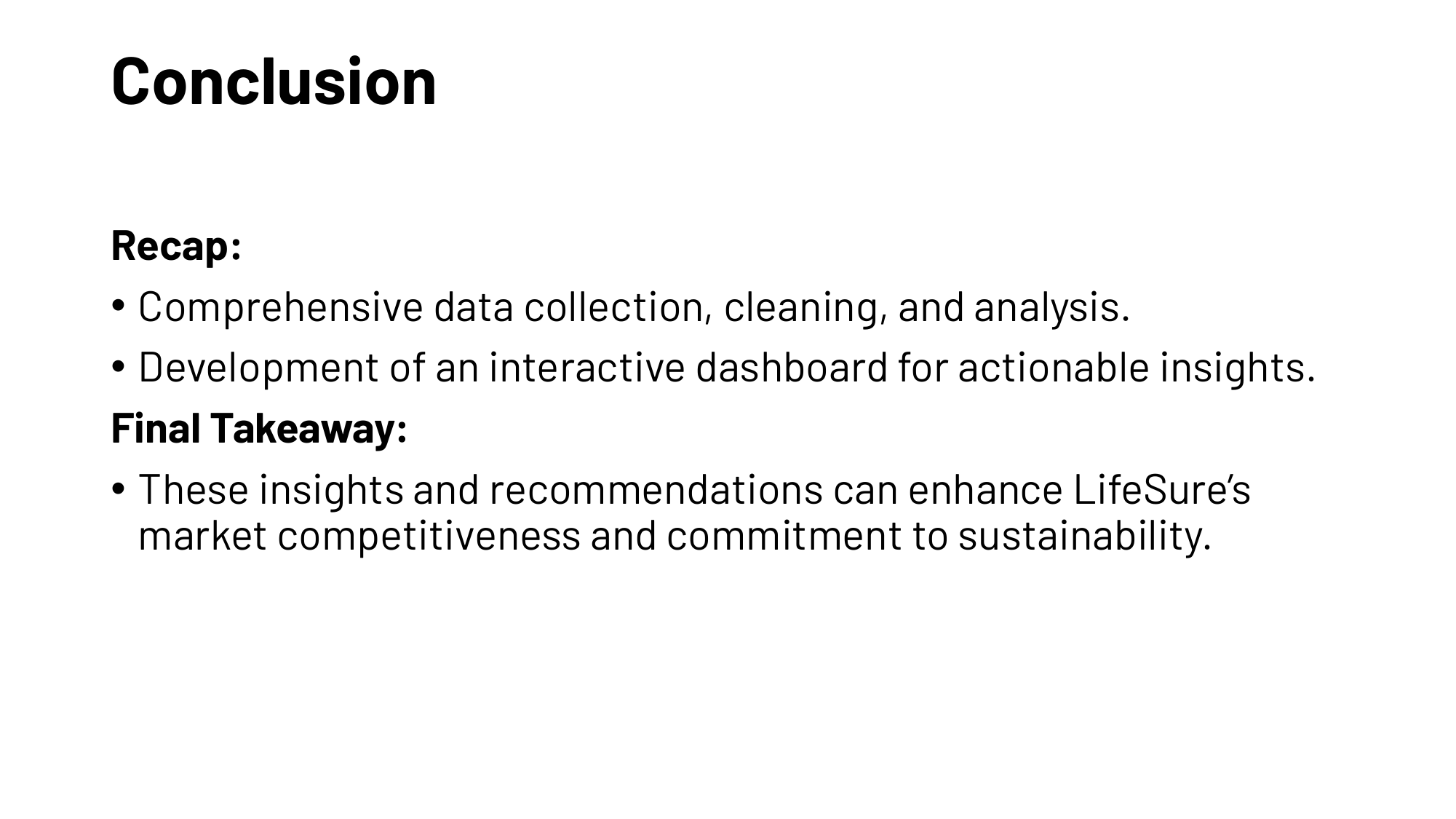

# Conclusion
Recap:
Comprehensive data collection, cleaning, and analysis.
Development of an interactive dashboard for actionable insights.
Final Takeaway:
These insights and recommendations can enhance LifeSure’s market competitiveness and commitment to sustainability.